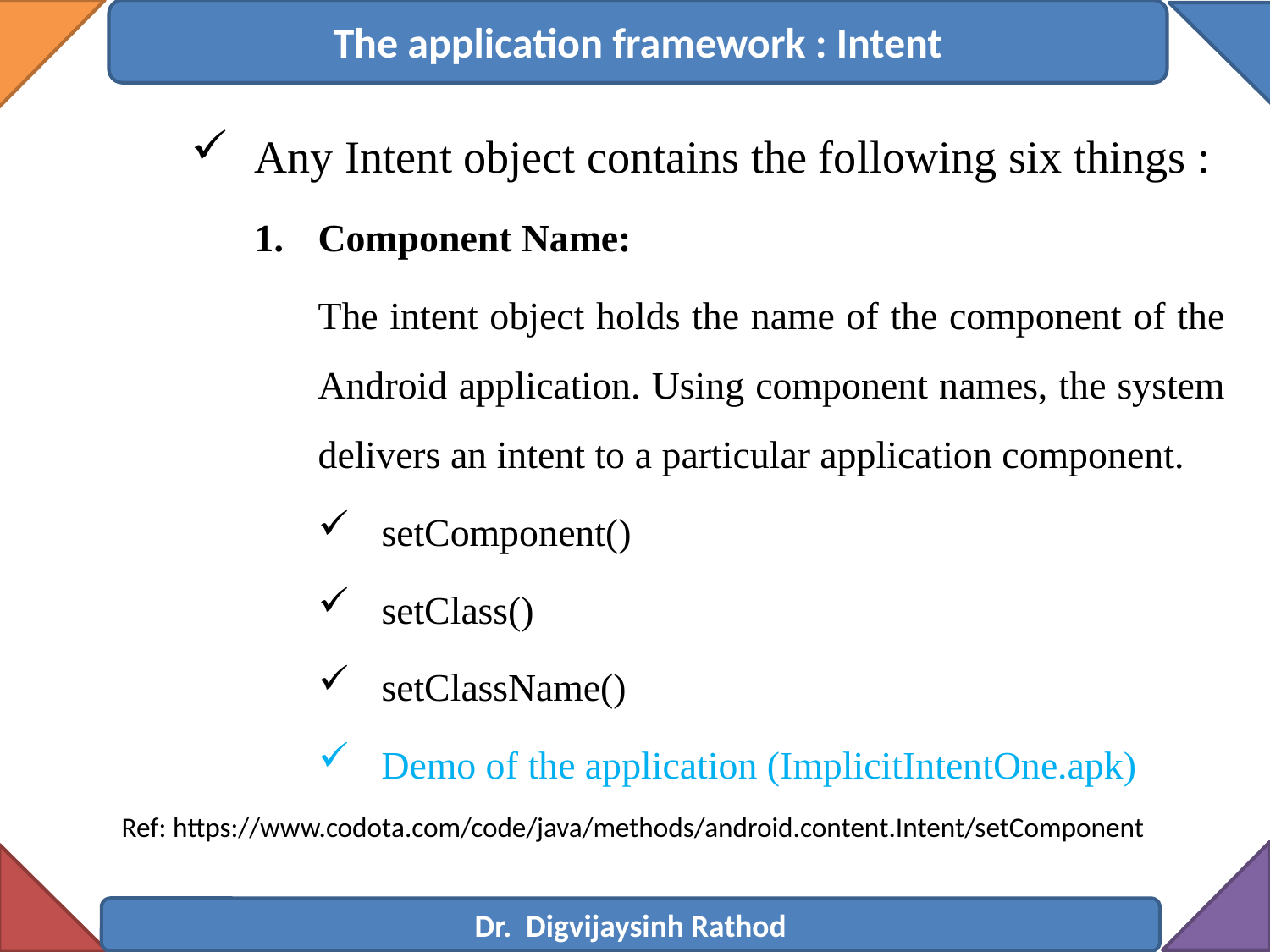

The application framework : Intent

Any Intent object contains the following six things :
Component Name:
	The intent object holds the name of the component of the Android application. Using component names, the system delivers an intent to a particular application component.
setComponent()
setClass()
setClassName()
Demo of the application (ImplicitIntentOne.apk)
Ref: https://www.codota.com/code/java/methods/android.content.Intent/setComponent

Dr.  Digvijaysinh Rathod